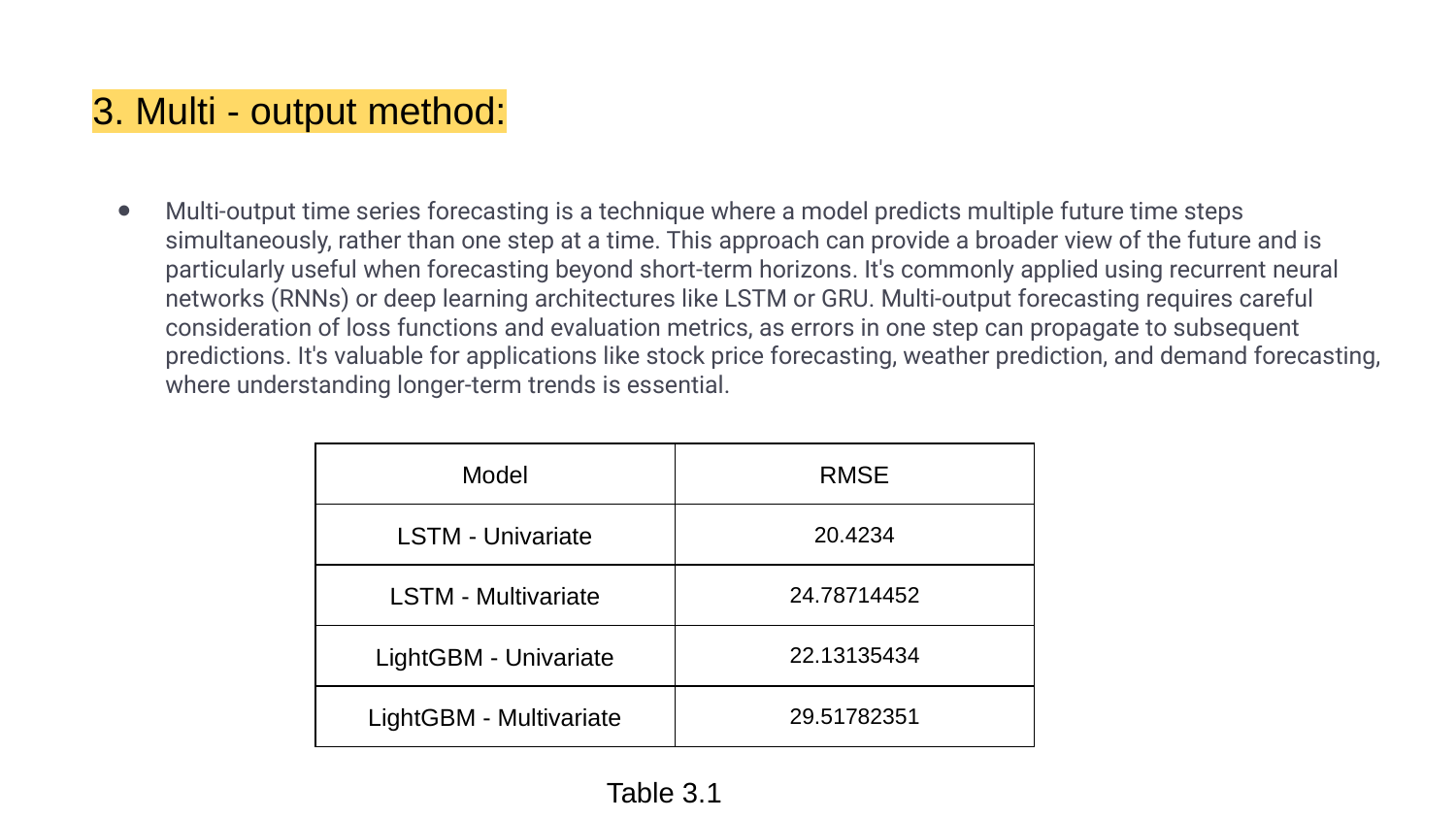

# 3. Multi - output method:

Multi-output time series forecasting is a technique where a model predicts multiple future time steps simultaneously, rather than one step at a time. This approach can provide a broader view of the future and is particularly useful when forecasting beyond short-term horizons. It's commonly applied using recurrent neural networks (RNNs) or deep learning architectures like LSTM or GRU. Multi-output forecasting requires careful consideration of loss functions and evaluation metrics, as errors in one step can propagate to subsequent predictions. It's valuable for applications like stock price forecasting, weather prediction, and demand forecasting, where understanding longer-term trends is essential.
| Model | RMSE |
| --- | --- |
| LSTM - Univariate | 20.4234 |
| LSTM - Multivariate | 24.78714452 |
| LightGBM - Univariate | 22.13135434 |
| LightGBM - Multivariate | 29.51782351 |
Table 3.1